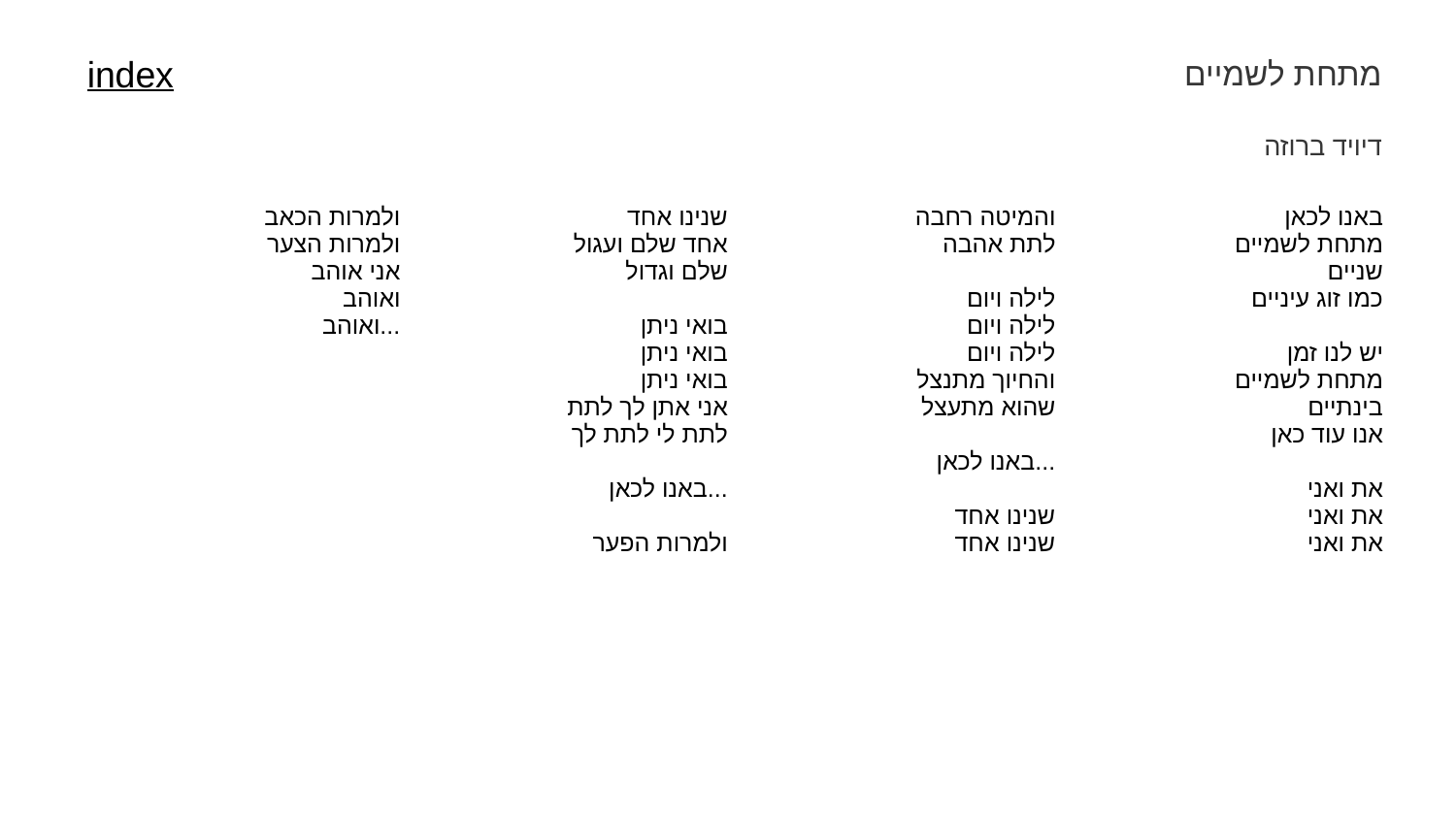

מתחת לשמיים
index
דיויד ברוזה
| ולמרות הכאב ולמרות הצער אני אוהב ואוהב ואוהב... | שנינו אחד אחד שלם ועגול שלם וגדול בואי ניתן בואי ניתן בואי ניתן אני אתן לך לתת לתת לי לתת לך באנו לכאן... ולמרות הפער | והמיטה רחבה לתת אהבה לילה ויום לילה ויום לילה ויום והחיוך מתנצל שהוא מתעצל באנו לכאן... שנינו אחד שנינו אחד | באנו לכאן מתחת לשמיים שניים כמו זוג עיניים יש לנו זמן מתחת לשמיים בינתיים אנו עוד כאן את ואני את ואני את ואני |
| --- | --- | --- | --- |